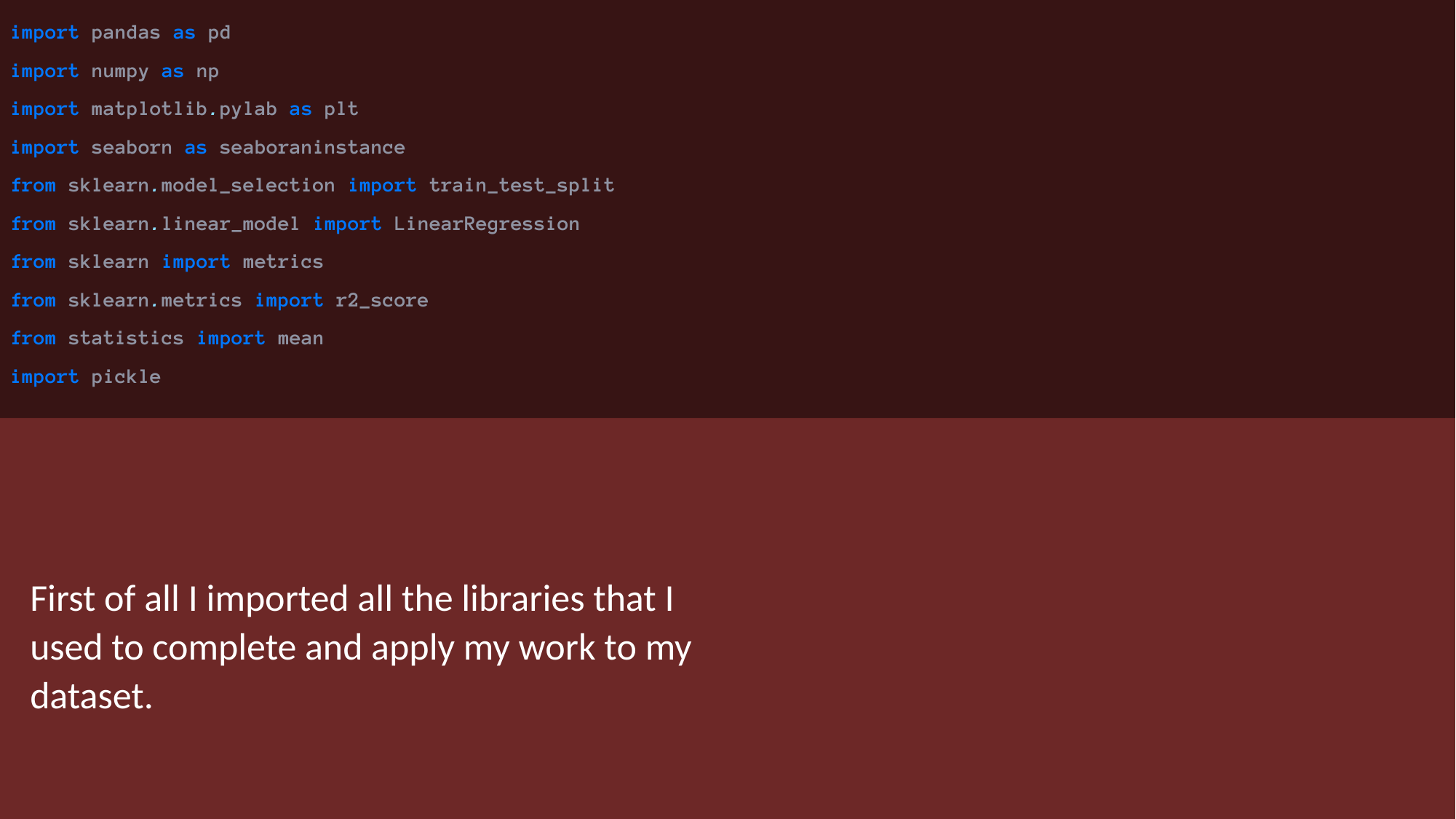

import pandas as pd
import numpy as np
import matplotlib.pylab as plt
import seaborn as seaboraninstance
from sklearn.model_selection import train_test_split
from sklearn.linear_model import LinearRegression
from sklearn import metrics
from sklearn.metrics import r2_score
from statistics import mean
import pickle

First of all I imported all the libraries that I used to complete and apply my work to my dataset.